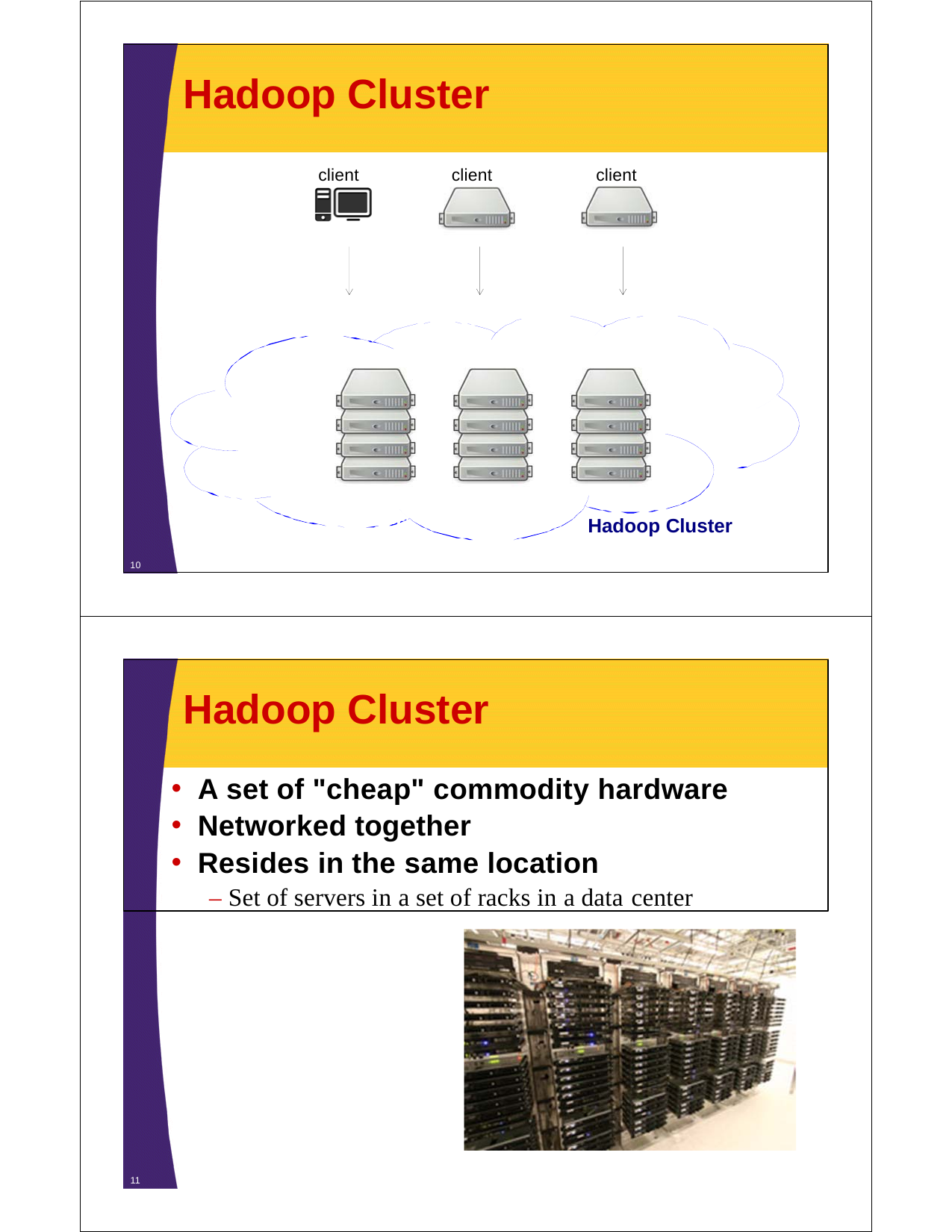

# Hadoop Cluster
client
client
client

Hadoop Cluster
10

Hadoop Cluster
A set of "cheap" commodity hardware
Networked together
Resides in the same location
– Set of servers in a set of racks in a data center

11